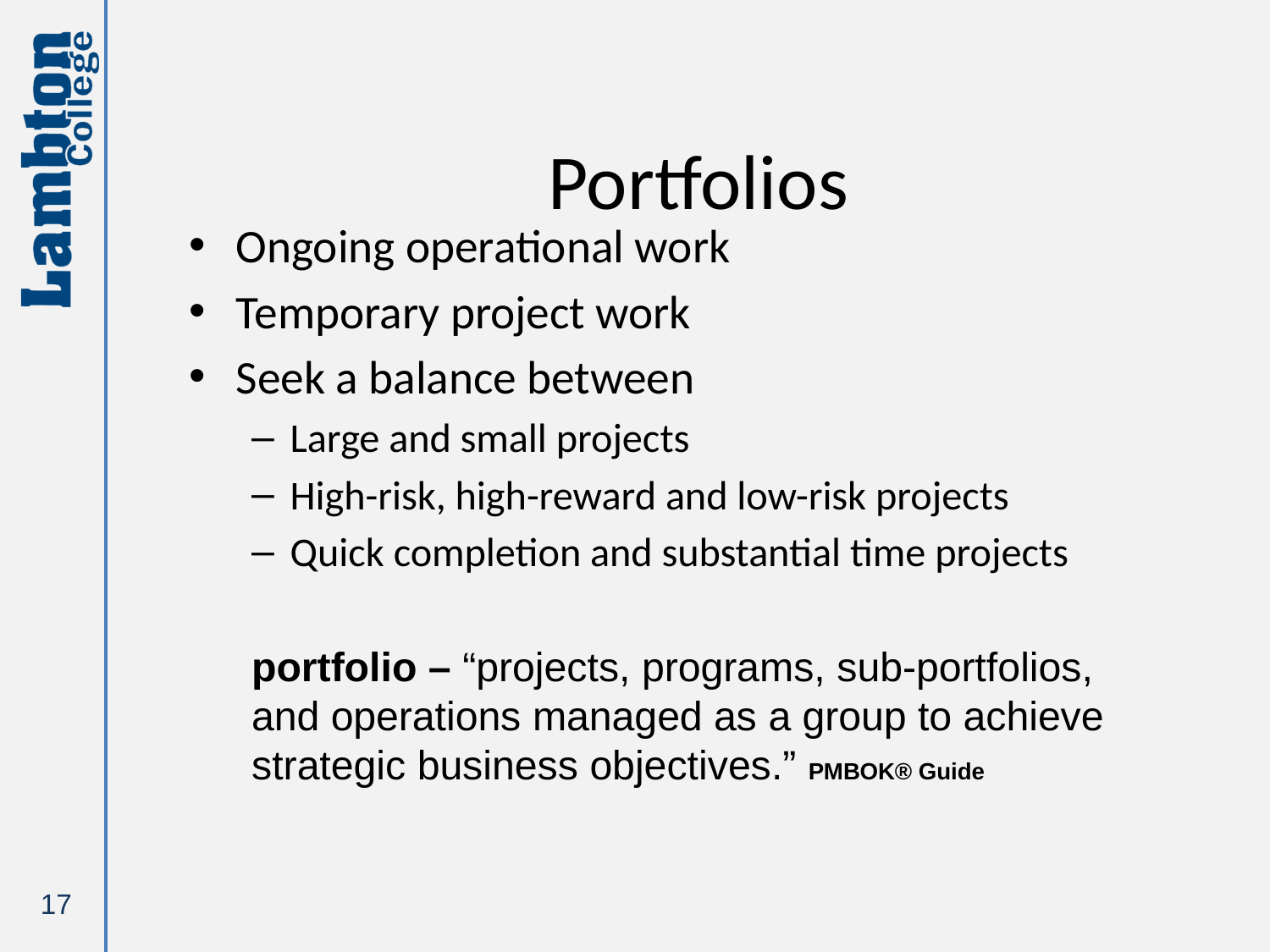

# Portfolios
Ongoing operational work
Temporary project work
Seek a balance between
Large and small projects
High-risk, high-reward and low-risk projects
Quick completion and substantial time projects

portfolio – “projects, programs, sub-portfolios, and operations managed as a group to achieve strategic business objectives.” PMBOK® Guide

17